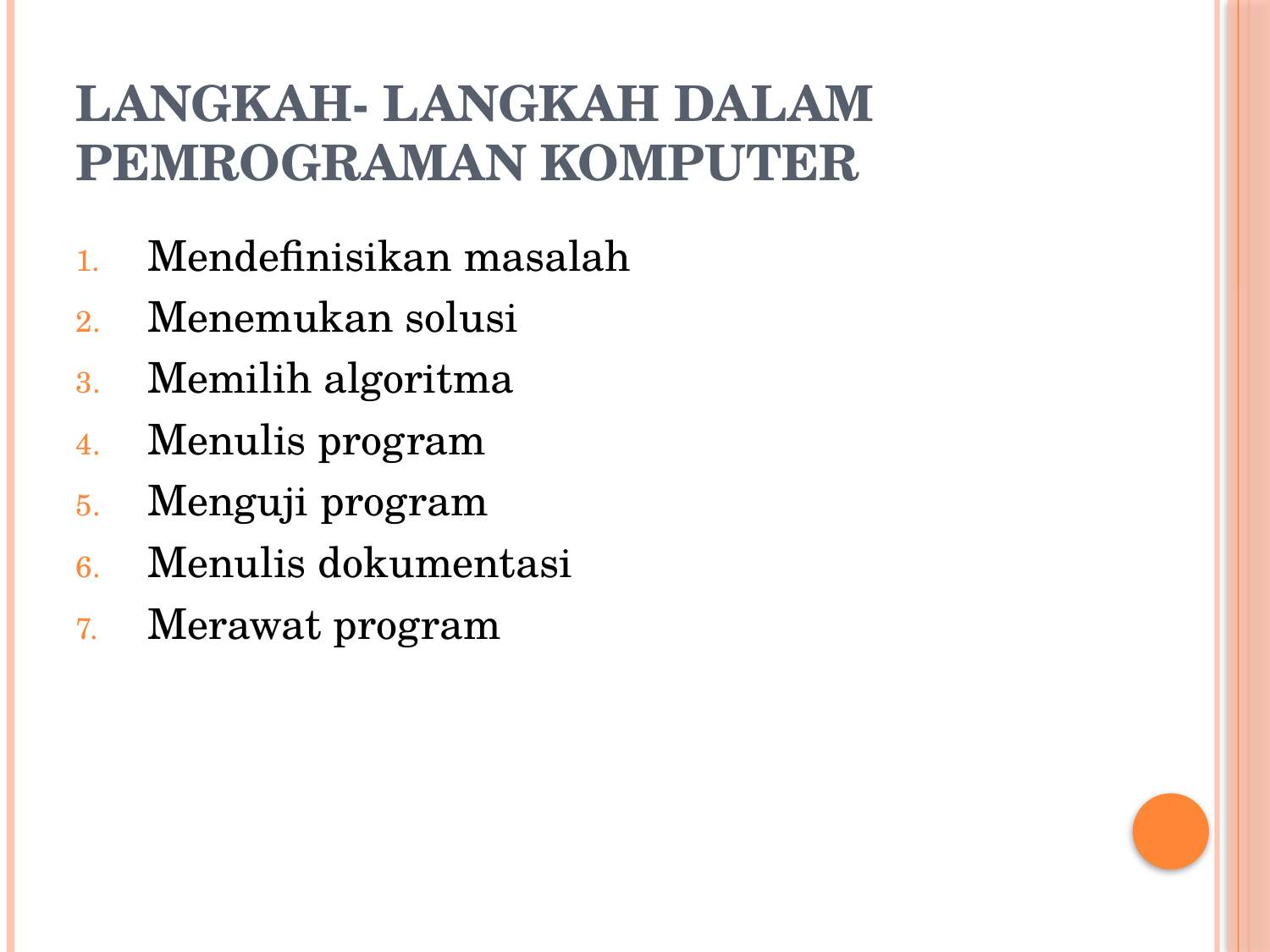

# Langkah- Langkah dalam pemrograman komputer
Mendefinisikan masalah
Menemukan solusi
Memilih algoritma
Menulis program
Menguji program
Menulis dokumentasi
Merawat program